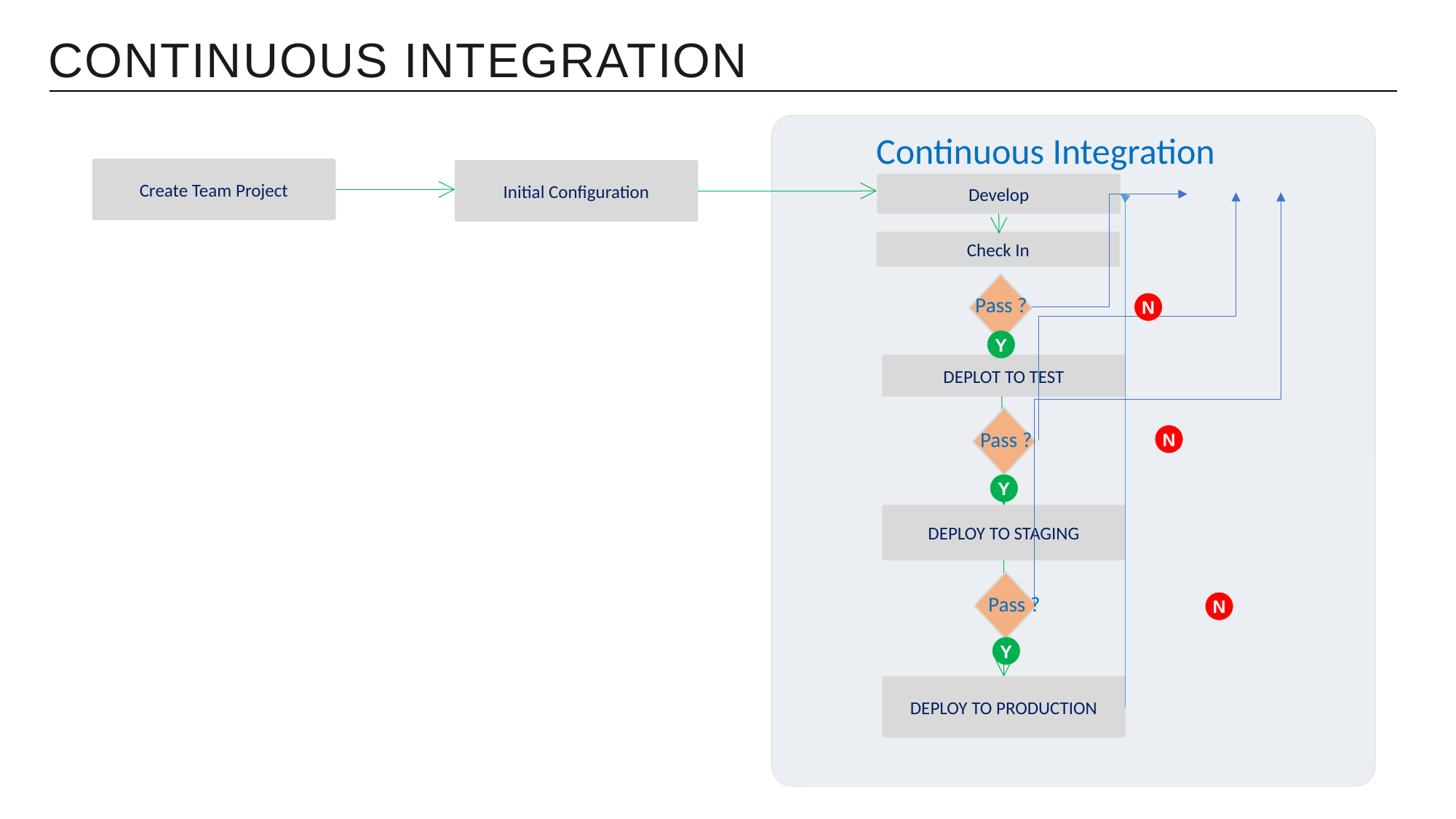

Continuous integration

Continuous Integration

Create Team Project
Initial Configuration
Develop
Check In

Pass ?
N
Y
DEPLOT TO TEST

Pass ?
N
Y
DEPLOY TO STAGING

Pass ?
N
Y

DEPLOY TO PRODUCTION